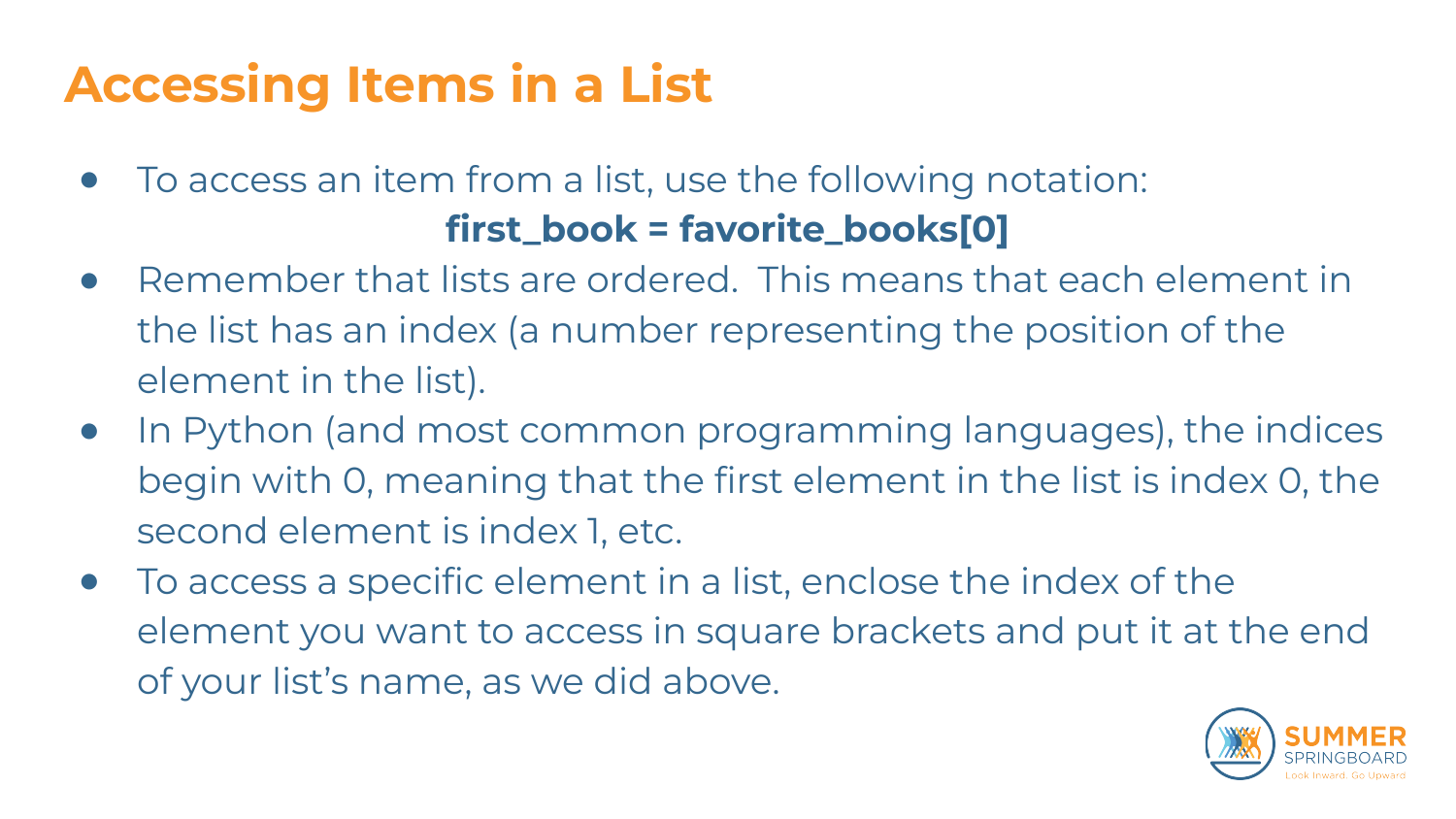

# Accessing Items in a List
To access an item from a list, use the following notation:
first_book = favorite_books[0]
Remember that lists are ordered.  This means that each element in the list has an index (a number representing the position of the element in the list).
In Python (and most common programming languages), the indices begin with 0, meaning that the first element in the list is index 0, the second element is index 1, etc.
To access a specific element in a list, enclose the index of the element you want to access in square brackets and put it at the end of your list’s name, as we did above.